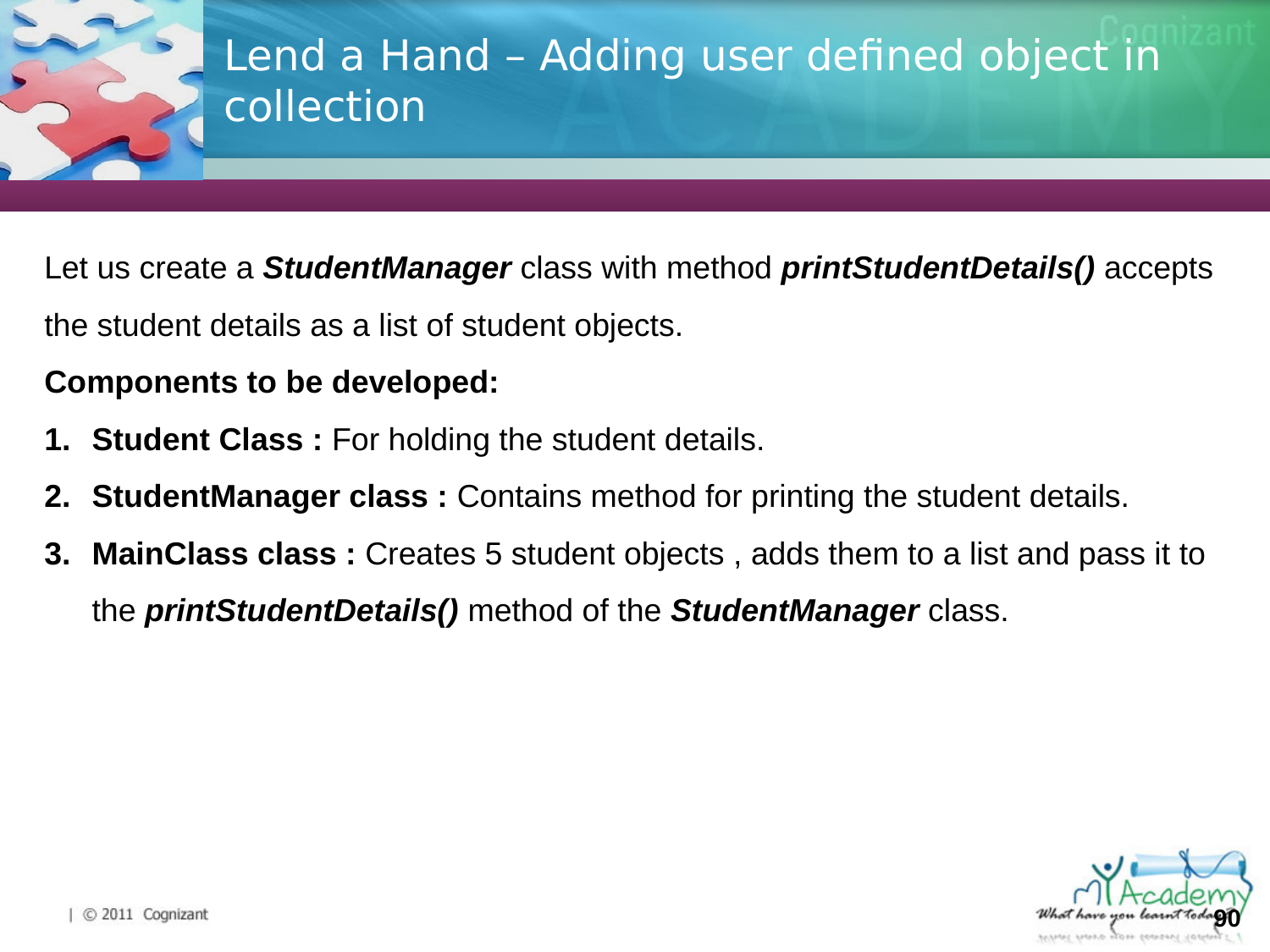

# Lend a Hand – Adding user defined object in collection
Let us create a StudentManager class with method printStudentDetails() accepts the student details as a list of student objects.
Components to be developed:
Student Class : For holding the student details.
StudentManager class : Contains method for printing the student details.
MainClass class : Creates 5 student objects , adds them to a list and pass it to the printStudentDetails() method of the StudentManager class.

90